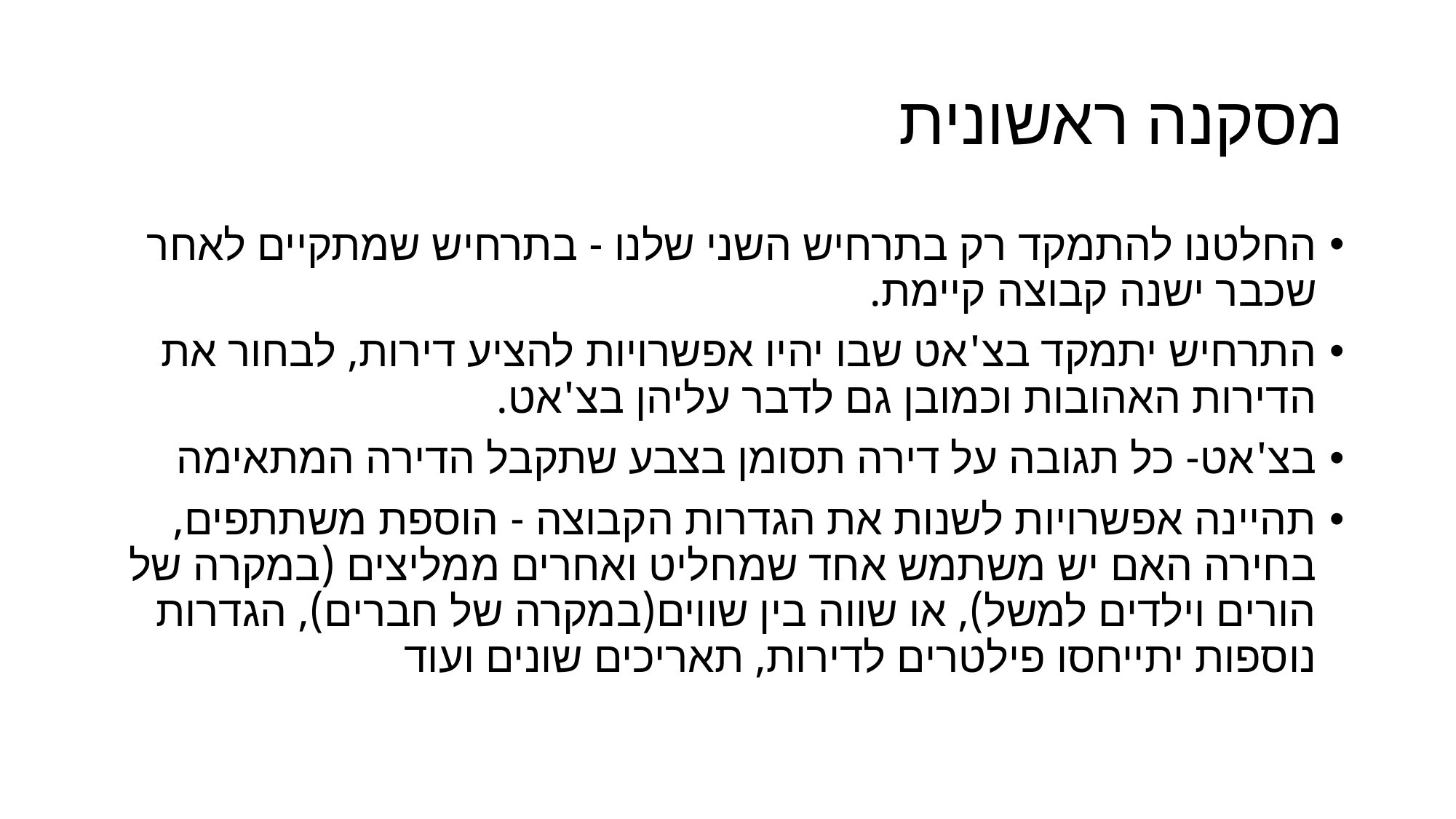

# מסקנה ראשונית
החלטנו להתמקד רק בתרחיש השני שלנו - בתרחיש שמתקיים לאחר שכבר ישנה קבוצה קיימת.
התרחיש יתמקד בצ'אט שבו יהיו אפשרויות להציע דירות, לבחור את הדירות האהובות וכמובן גם לדבר עליהן בצ'אט.
בצ'אט- כל תגובה על דירה תסומן בצבע שתקבל הדירה המתאימה
תהיינה אפשרויות לשנות את הגדרות הקבוצה - הוספת משתתפים, בחירה האם יש משתמש אחד שמחליט ואחרים ממליצים (במקרה של הורים וילדים למשל), או שווה בין שווים(במקרה של חברים), הגדרות נוספות יתייחסו פילטרים לדירות, תאריכים שונים ועוד